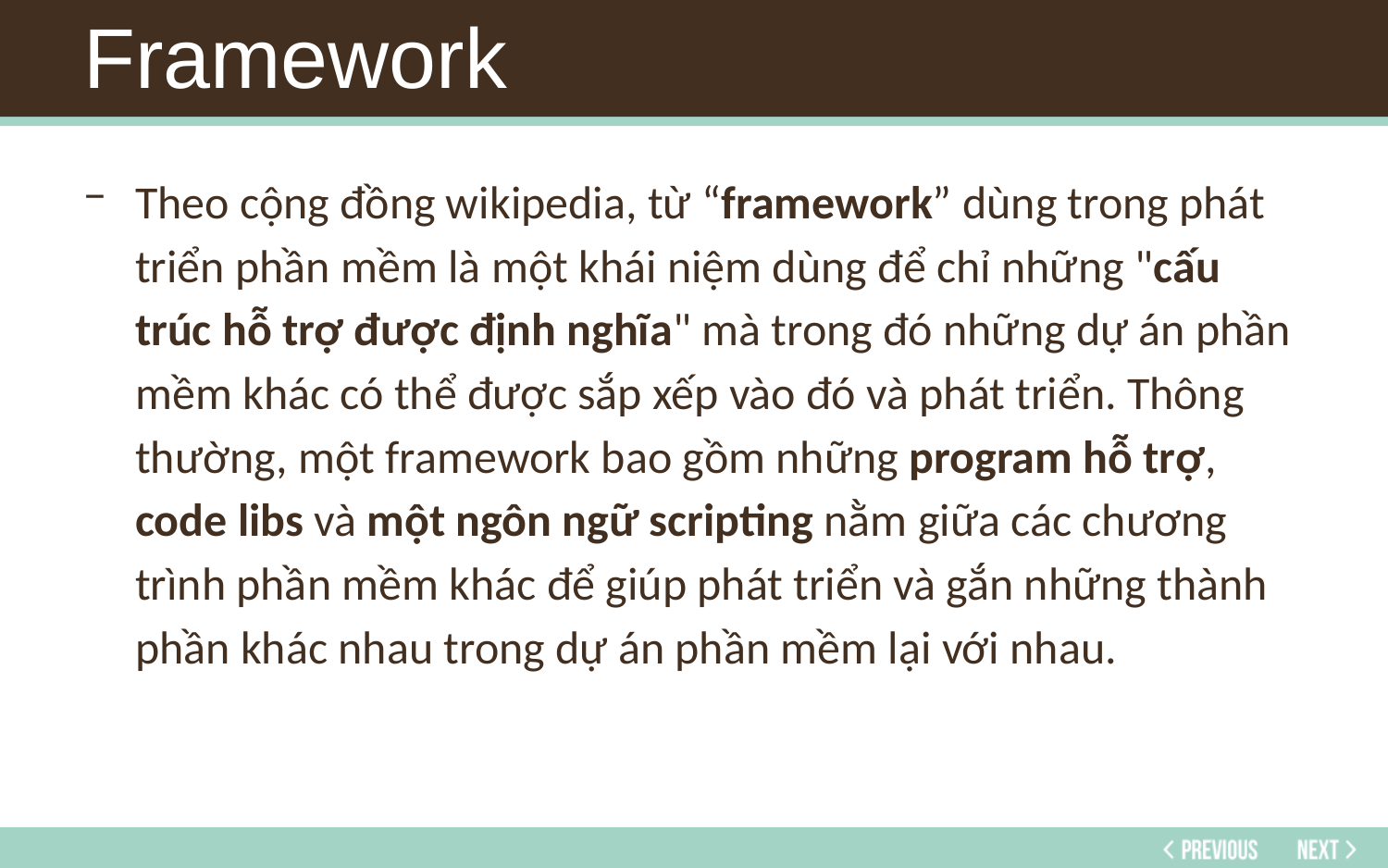

# Framework
Theo cộng đồng wikipedia, từ “framework” dùng trong phát triển phần mềm là một khái niệm dùng để chỉ những "cấu trúc hỗ trợ được định nghĩa" mà trong đó những dự án phần mềm khác có thể được sắp xếp vào đó và phát triển. Thông thường, một framework bao gồm những program hỗ trợ, code libs và một ngôn ngữ scripting nằm giữa các chương trình phần mềm khác để giúp phát triển và gắn những thành phần khác nhau trong dự án phần mềm lại với nhau.